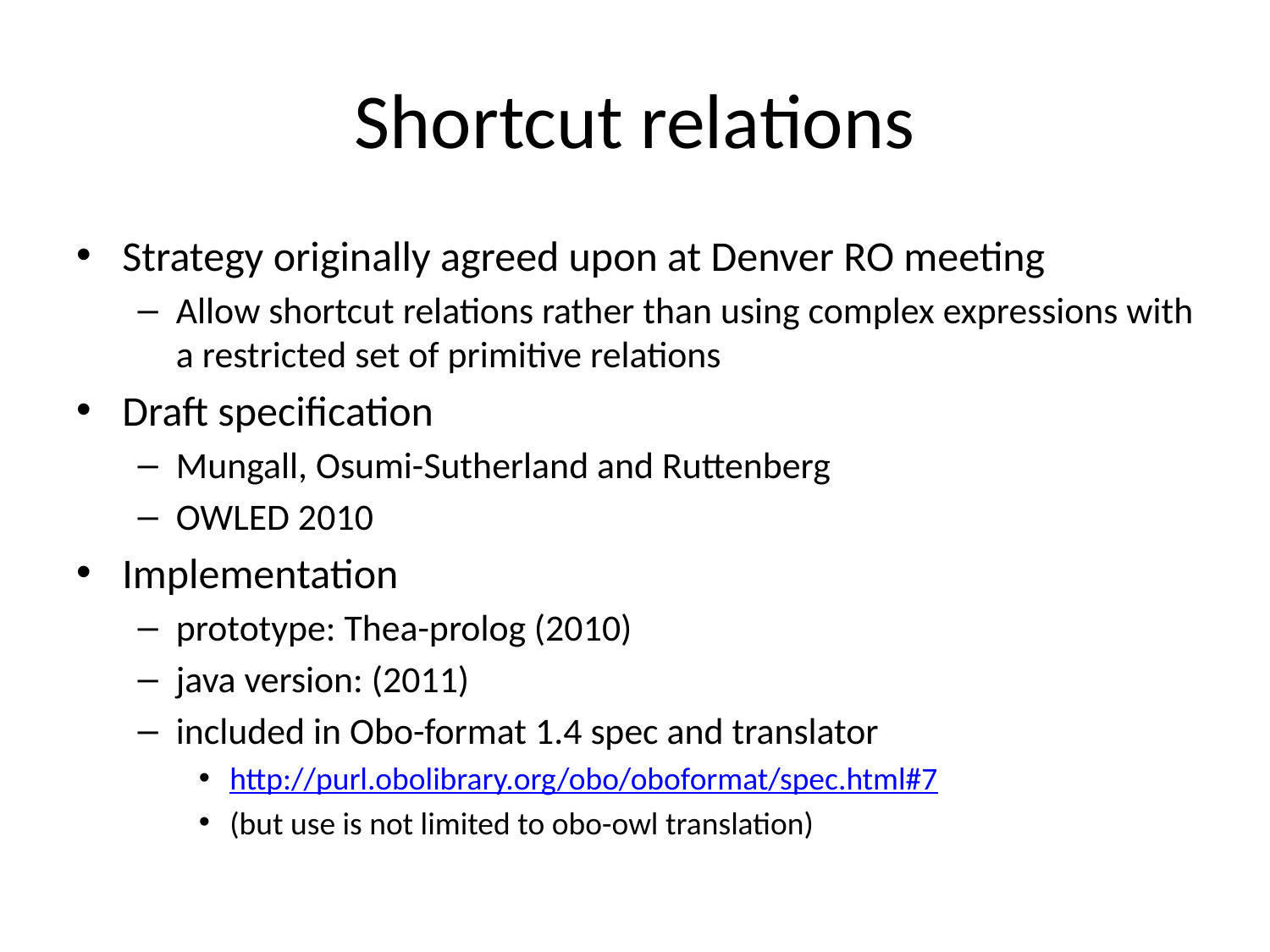

# Shortcut relations
Strategy originally agreed upon at Denver RO meeting
Allow shortcut relations rather than using complex expressions with a restricted set of primitive relations
Draft specification
Mungall, Osumi-Sutherland and Ruttenberg
OWLED 2010
Implementation
prototype: Thea-prolog (2010)
java version: (2011)
included in Obo-format 1.4 spec and translator
http://purl.obolibrary.org/obo/oboformat/spec.html#7
(but use is not limited to obo-owl translation)